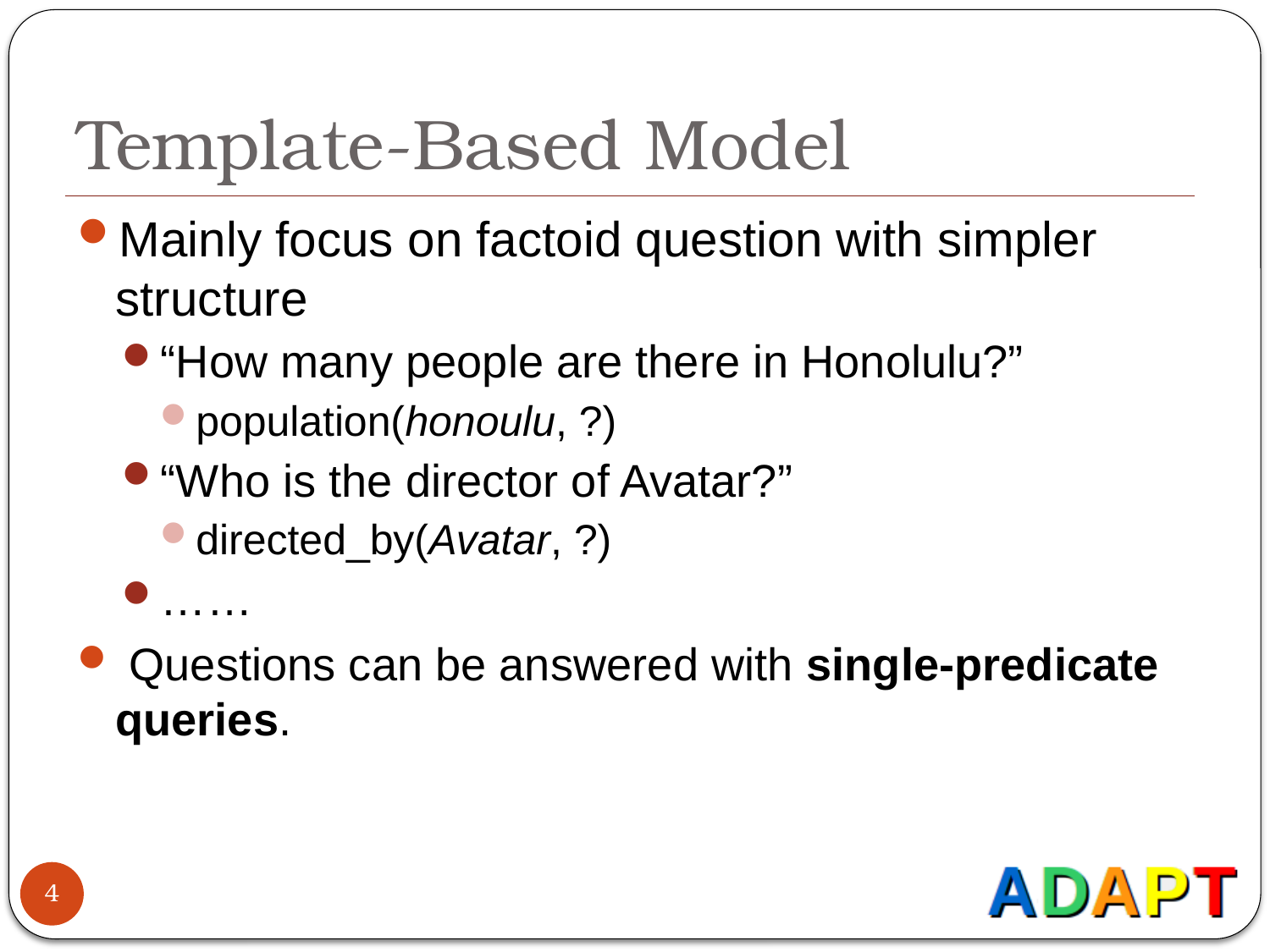

# Template-Based Model
Mainly focus on factoid question with simpler structure
“How many people are there in Honolulu?”
population(honoulu, ?)
“Who is the director of Avatar?”
directed_by(Avatar, ?)
……
 Questions can be answered with single-predicate queries.

4